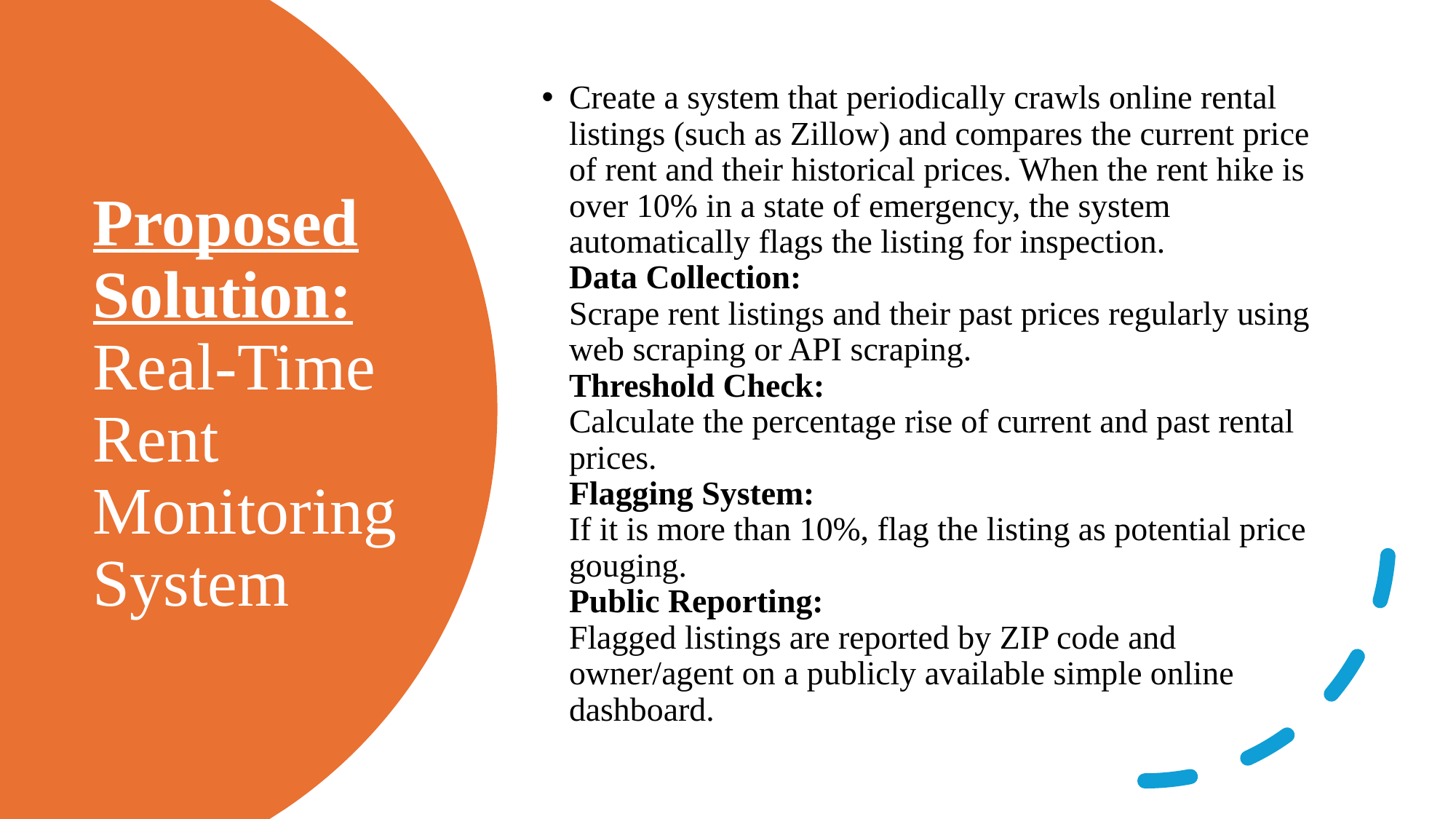

Create a system that periodically crawls online rental listings (such as Zillow) and compares the current price of rent and their historical prices. When the rent hike is over 10% in a state of emergency, the system automatically flags the listing for inspection.
Data Collection:
Scrape rent listings and their past prices regularly using web scraping or API scraping.
Threshold Check:
Calculate the percentage rise of current and past rental prices.
Flagging System:
If it is more than 10%, flag the listing as potential price gouging.
Public Reporting:
Flagged listings are reported by ZIP code and owner/agent on a publicly available simple online dashboard.
# Proposed Solution: Real-Time Rent Monitoring System